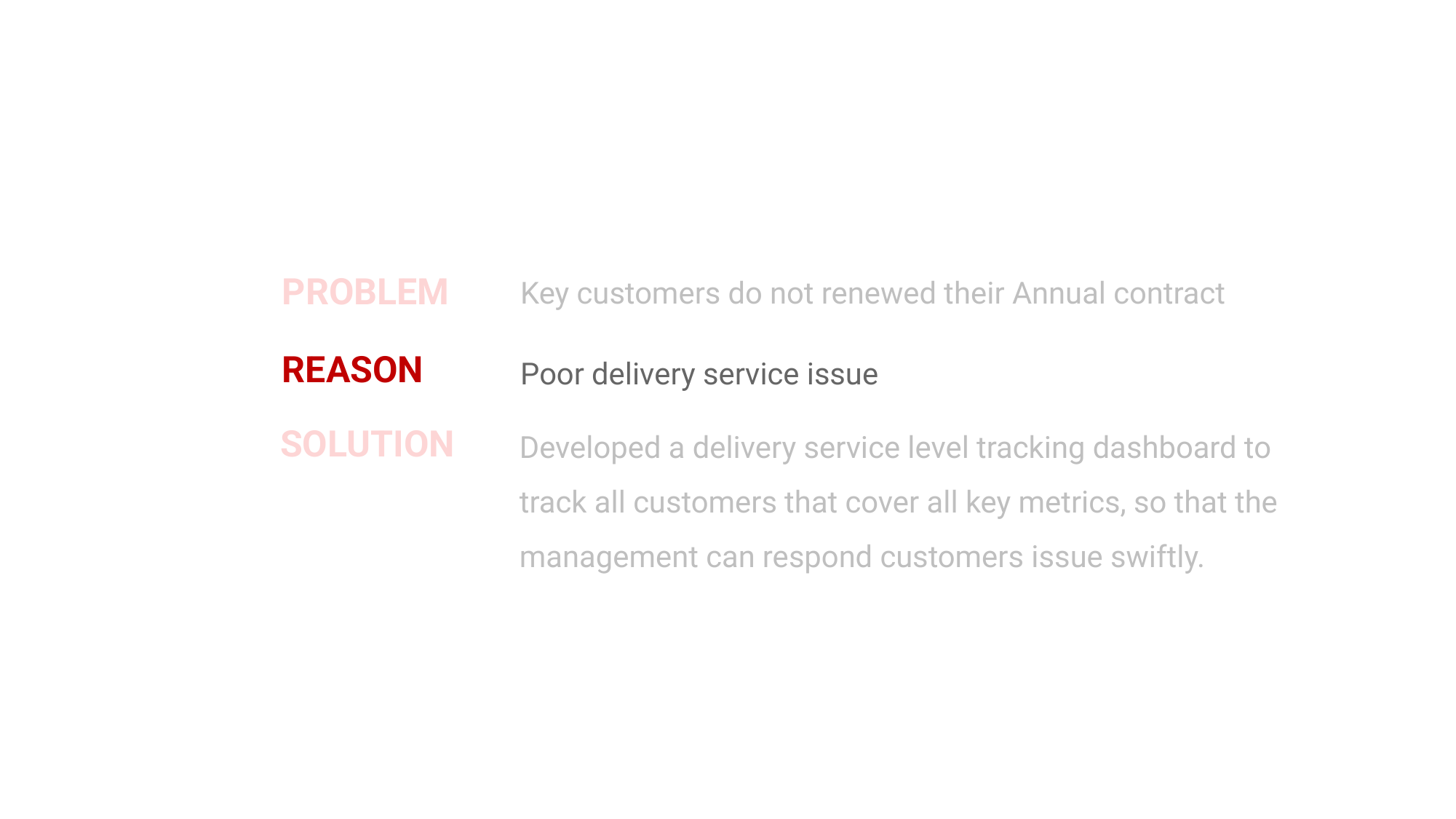

PROBLEM
Key customers do not renewed their Annual contract
Poor delivery service issue
REASON
Developed a delivery service level tracking dashboard to track all customers that cover all key metrics, so that the management can respond customers issue swiftly.
SOLUTION